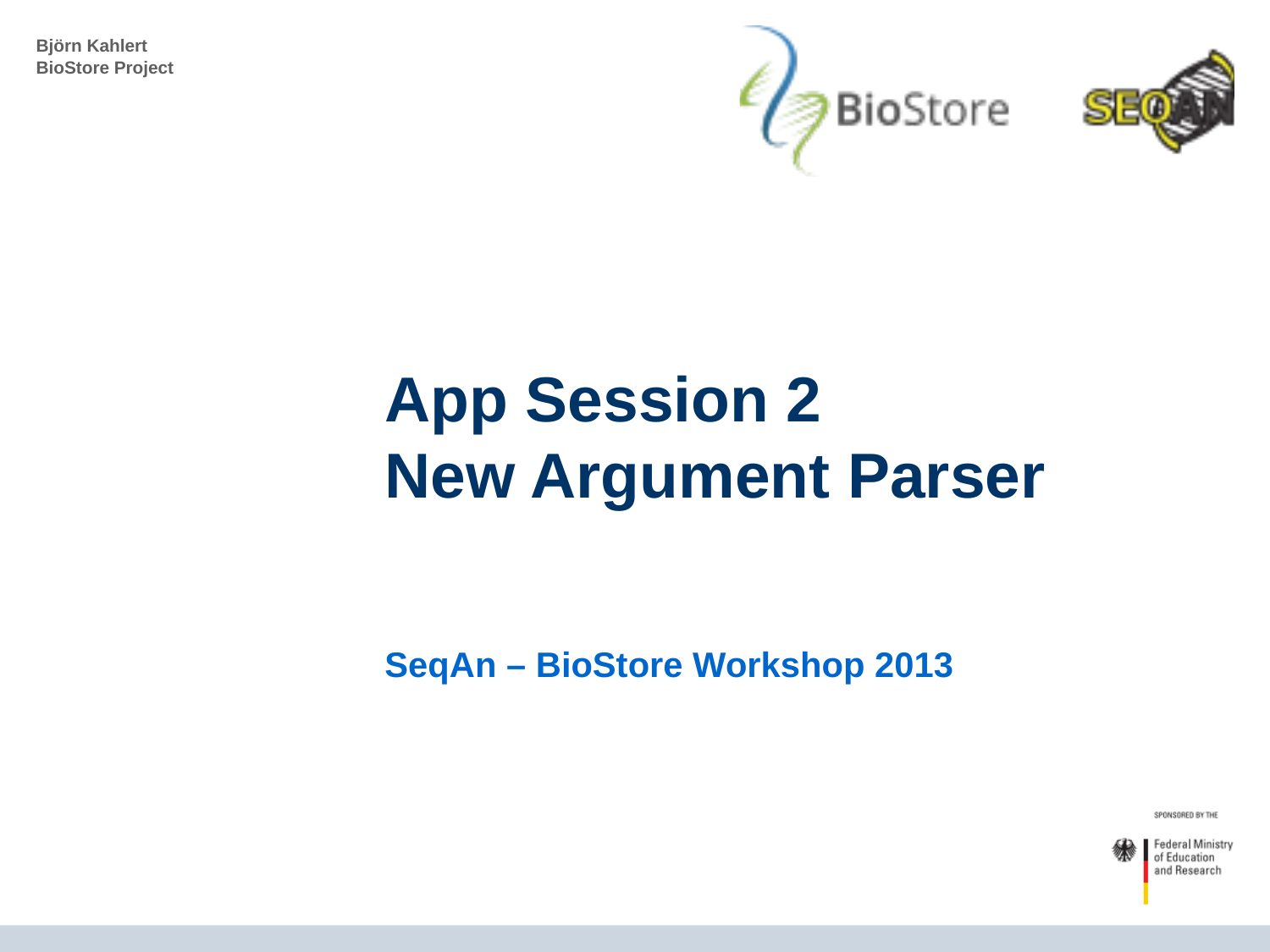

# App Session 2 New Argument Parser
SeqAn – BioStore Workshop 2013